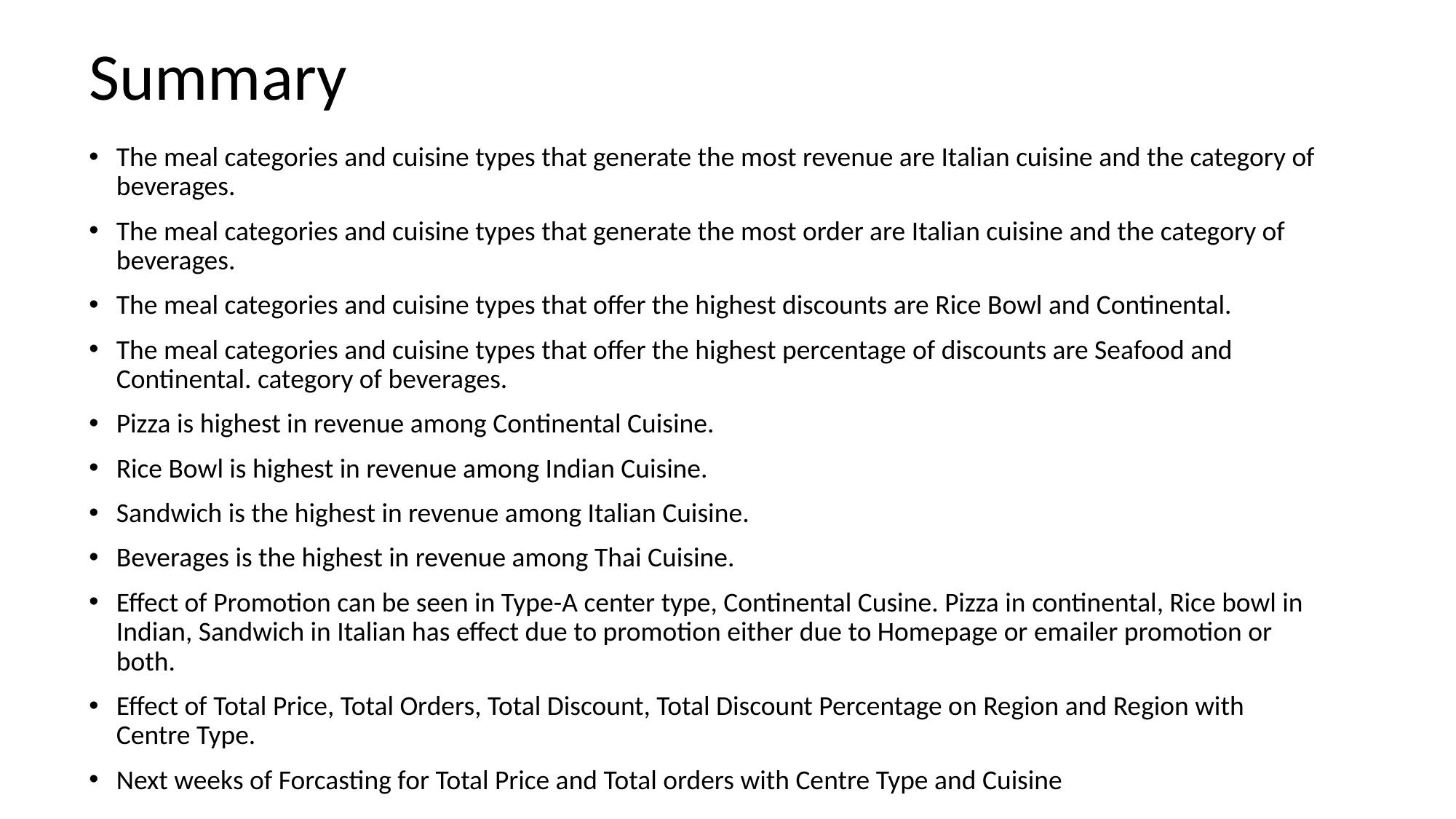

# Summary
The meal categories and cuisine types that generate the most revenue are Italian cuisine and the category of beverages.
The meal categories and cuisine types that generate the most order are Italian cuisine and the category of beverages.
The meal categories and cuisine types that offer the highest discounts are Rice Bowl and Continental.
The meal categories and cuisine types that offer the highest percentage of discounts are Seafood and Continental. category of beverages.
Pizza is highest in revenue among Continental Cuisine.
Rice Bowl is highest in revenue among Indian Cuisine.
Sandwich is the highest in revenue among Italian Cuisine.
Beverages is the highest in revenue among Thai Cuisine.
Effect of Promotion can be seen in Type-A center type, Continental Cusine. Pizza in continental, Rice bowl in Indian, Sandwich in Italian has effect due to promotion either due to Homepage or emailer promotion or both.
Effect of Total Price, Total Orders, Total Discount, Total Discount Percentage on Region and Region with Centre Type.
Next weeks of Forcasting for Total Price and Total orders with Centre Type and Cuisine